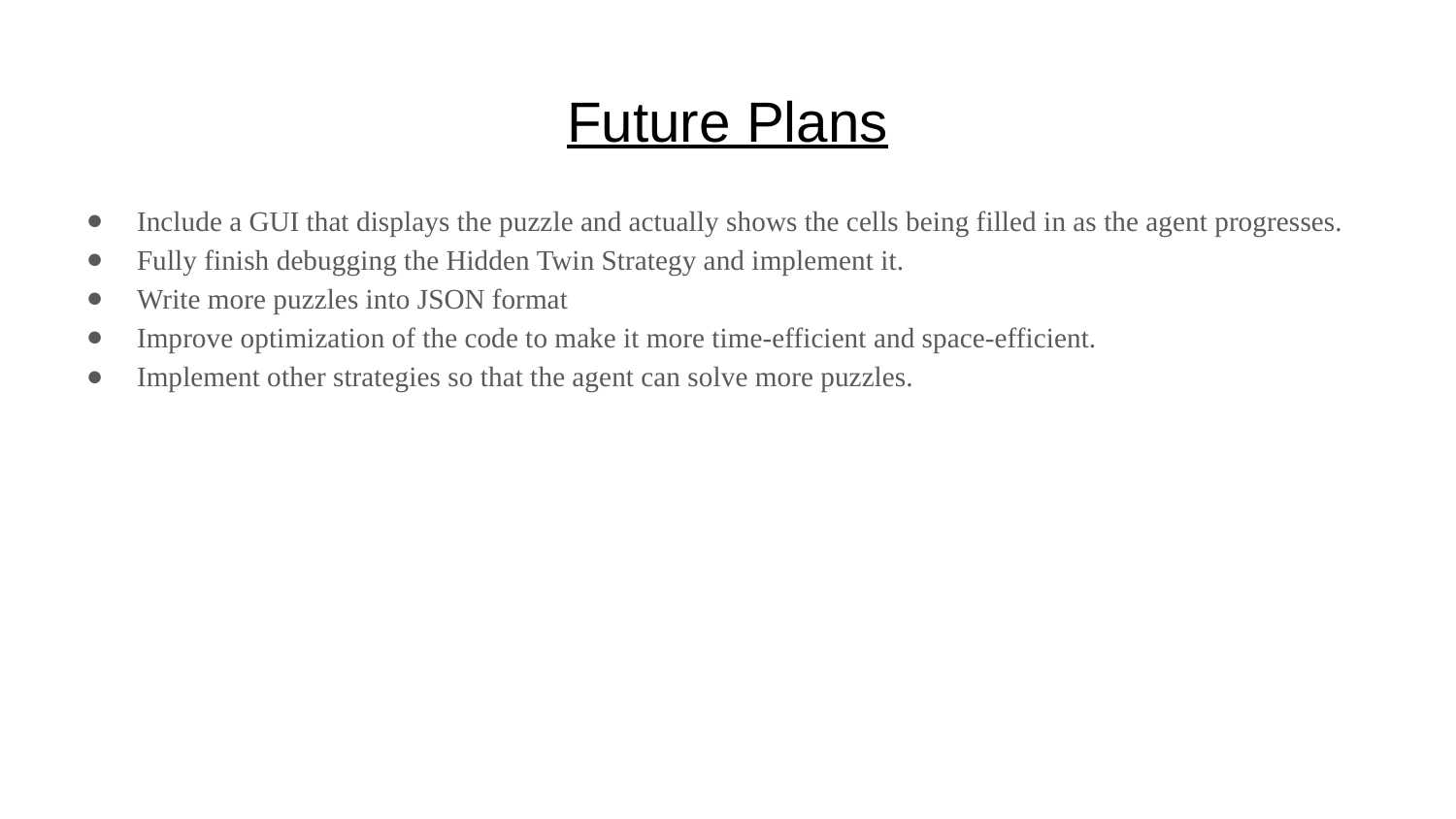

# Future Plans
Include a GUI that displays the puzzle and actually shows the cells being filled in as the agent progresses.
Fully finish debugging the Hidden Twin Strategy and implement it.
Write more puzzles into JSON format
Improve optimization of the code to make it more time-efficient and space-efficient.
Implement other strategies so that the agent can solve more puzzles.